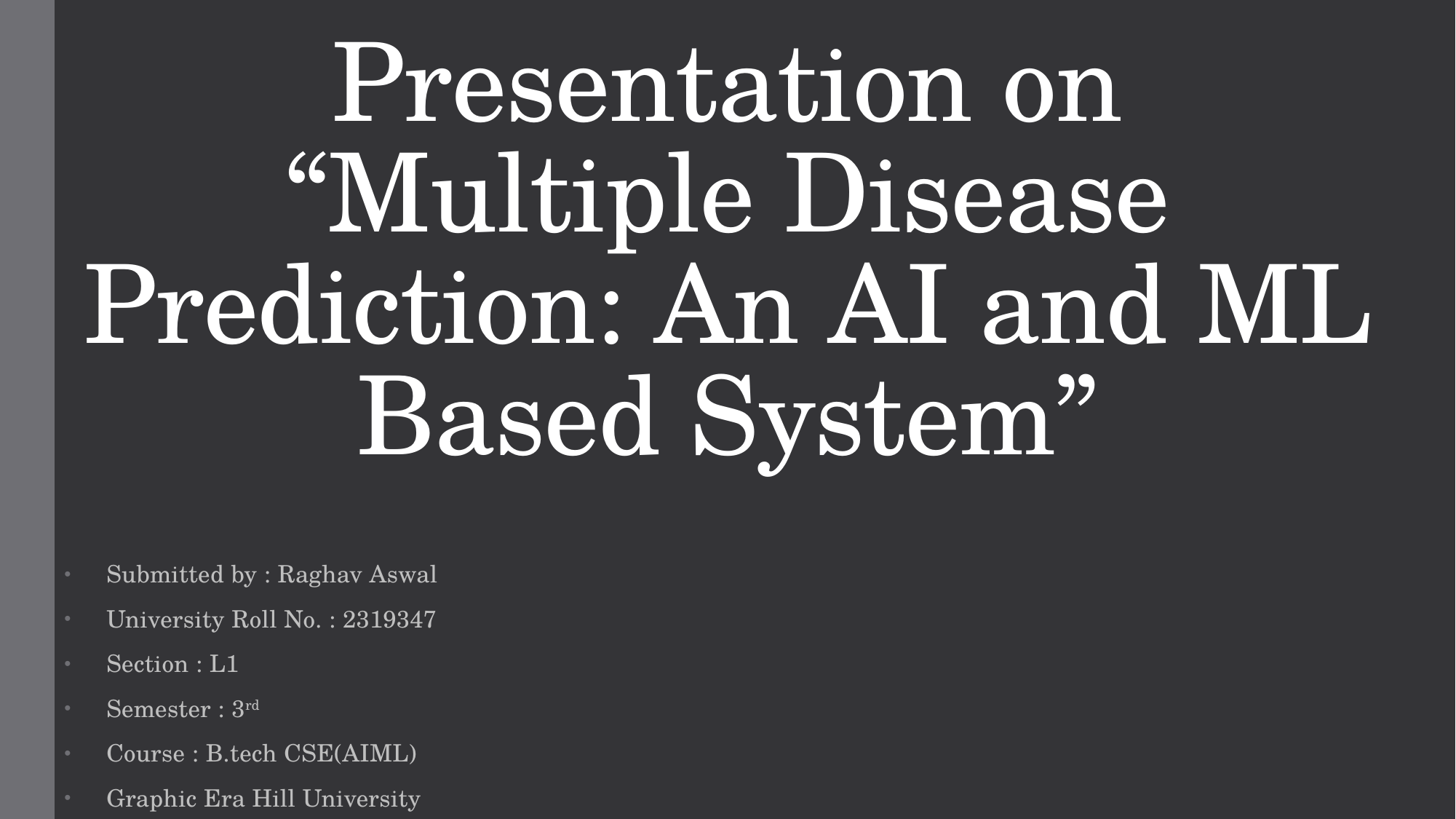

# Presentation on “Multiple Disease Prediction: An AI and ML Based System”
Submitted by : Raghav Aswal
University Roll No. : 2319347
Section : L1
Semester : 3rd
Course : B.tech CSE(AIML)
Graphic Era Hill University